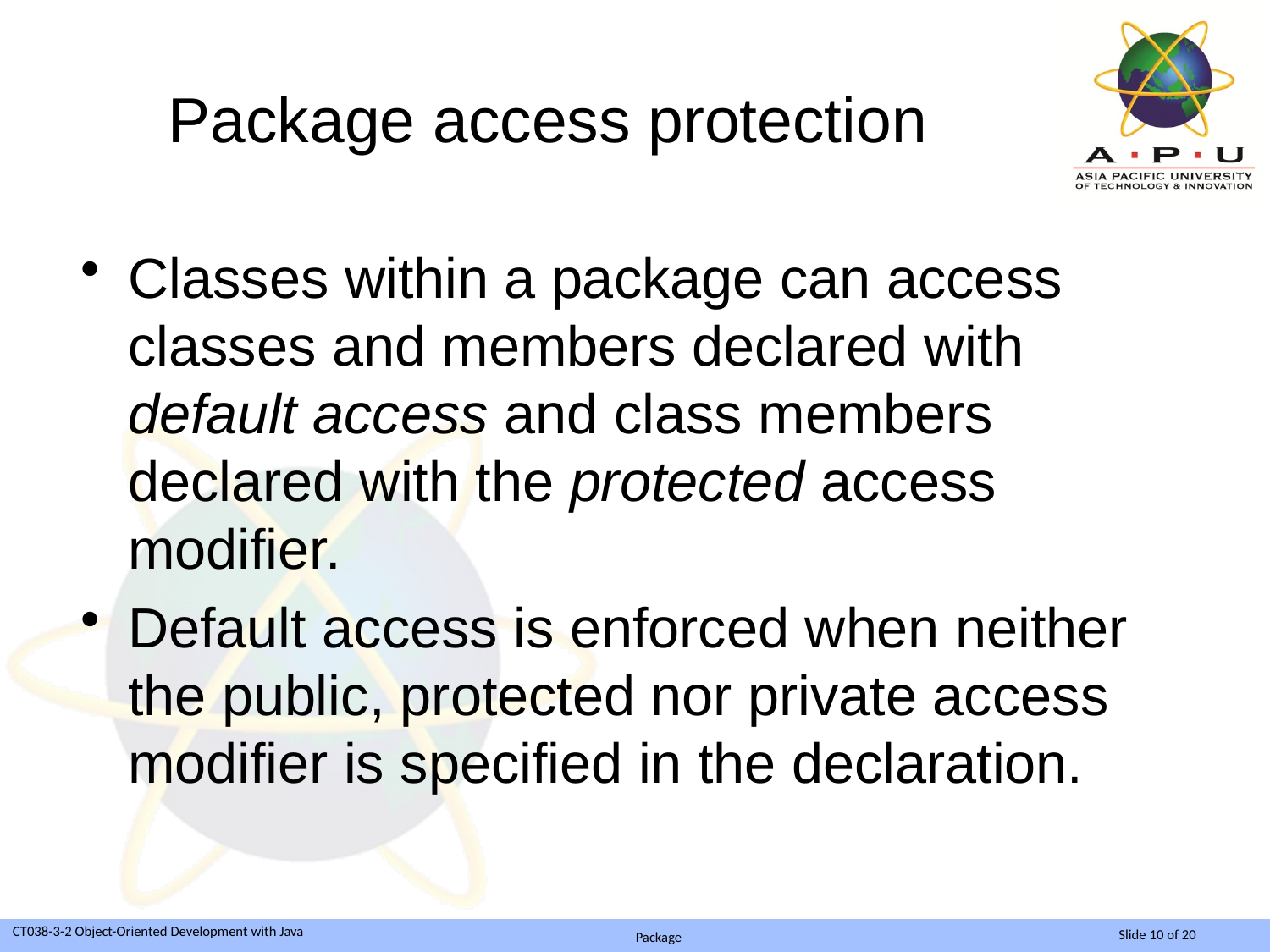

# Package access protection
Classes within a package can access classes and members declared with default access and class members declared with the protected access modifier.
Default access is enforced when neither the public, protected nor private access modifier is specified in the declaration.